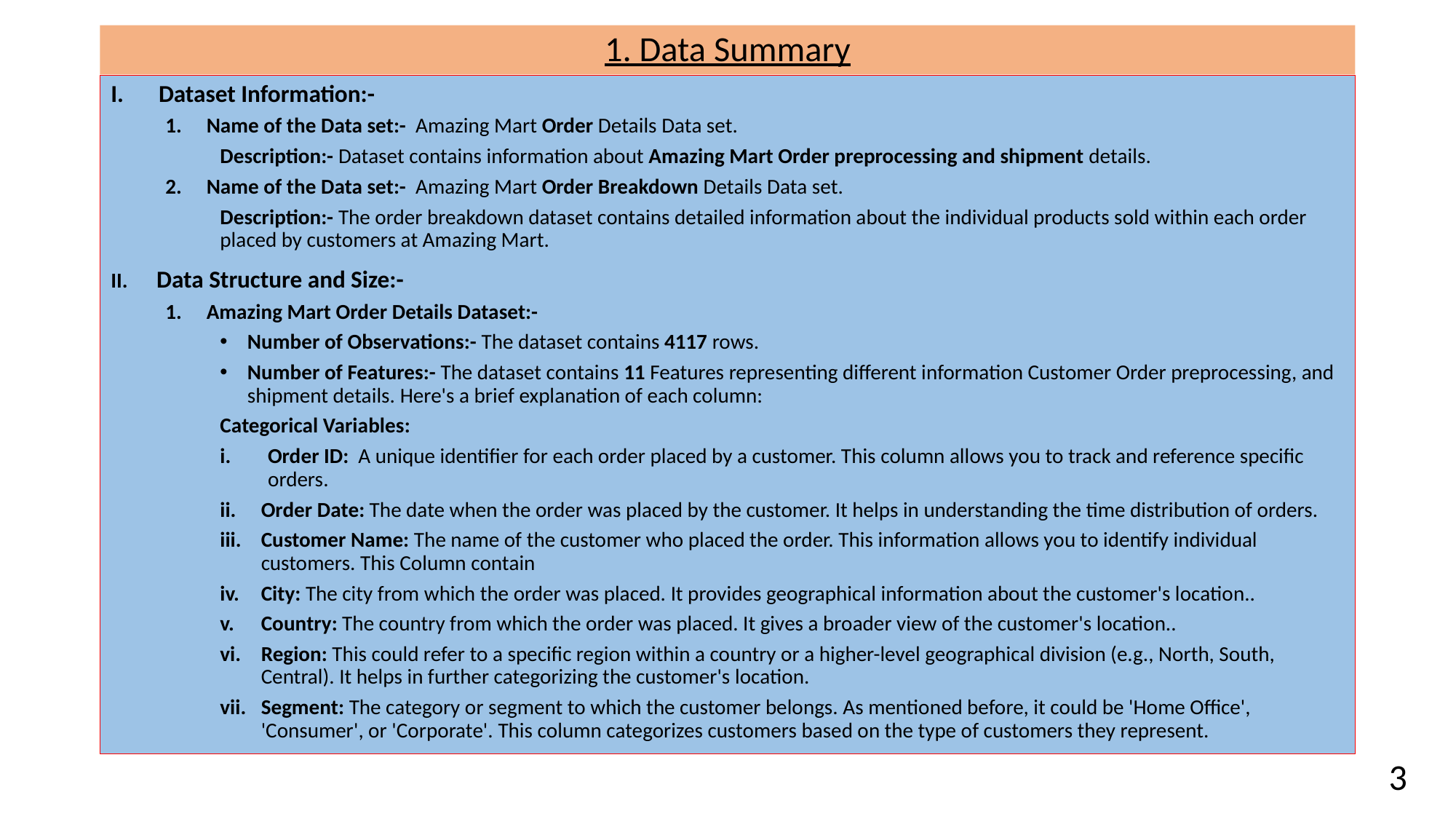

# 1. Data Summary
Dataset Information:-
Name of the Data set:-  Amazing Mart Order Details Data set.
Description:- Dataset contains information about Amazing Mart Order preprocessing and shipment details.
Name of the Data set:-  Amazing Mart Order Breakdown Details Data set.
Description:- The order breakdown dataset contains detailed information about the individual products sold within each order placed by customers at Amazing Mart.
 Data Structure and Size:-
Amazing Mart Order Details Dataset:-
Number of Observations:- The dataset contains 4117 rows.
Number of Features:- The dataset contains 11 Features representing different information Customer Order preprocessing, and shipment details. Here's a brief explanation of each column:
Categorical Variables:
Order ID:  A unique identifier for each order placed by a customer. This column allows you to track and reference specific orders.
Order Date: The date when the order was placed by the customer. It helps in understanding the time distribution of orders.
Customer Name: The name of the customer who placed the order. This information allows you to identify individual customers. This Column contain
City: The city from which the order was placed. It provides geographical information about the customer's location..
Country: The country from which the order was placed. It gives a broader view of the customer's location..
Region: This could refer to a specific region within a country or a higher-level geographical division (e.g., North, South, Central). It helps in further categorizing the customer's location.
Segment: The category or segment to which the customer belongs. As mentioned before, it could be 'Home Office', 'Consumer', or 'Corporate'. This column categorizes customers based on the type of customers they represent.

3